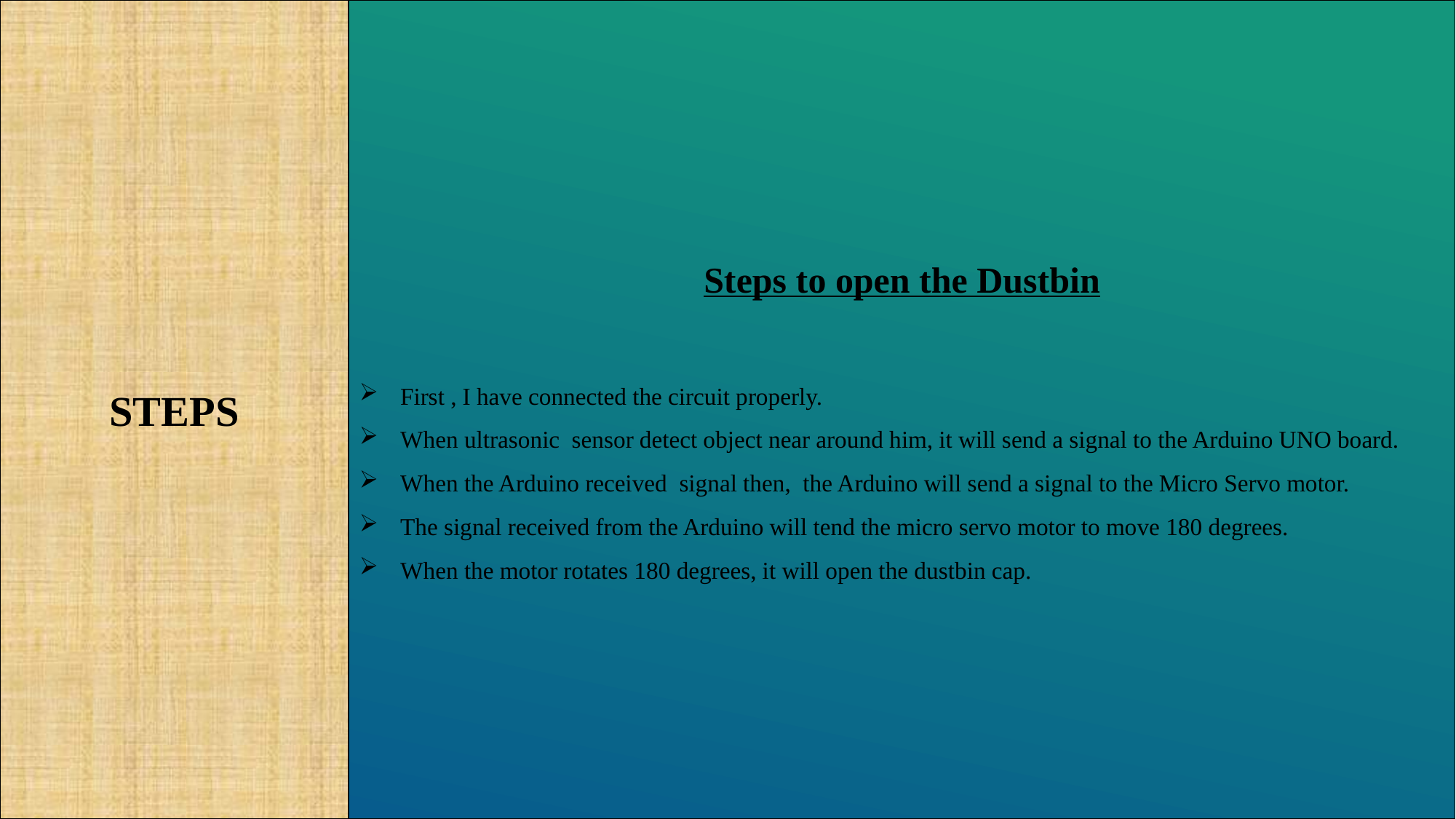

STEPS
Steps to open the Dustbin

First , I have connected the circuit properly.
When ultrasonic  sensor detect object near around him, it will send a signal to the Arduino UNO board.
When the Arduino received  signal then,  the Arduino will send a signal to the Micro Servo motor.
The signal received from the Arduino will tend the micro servo motor to move 180 degrees.
When the motor rotates 180 degrees, it will open the dustbin cap.